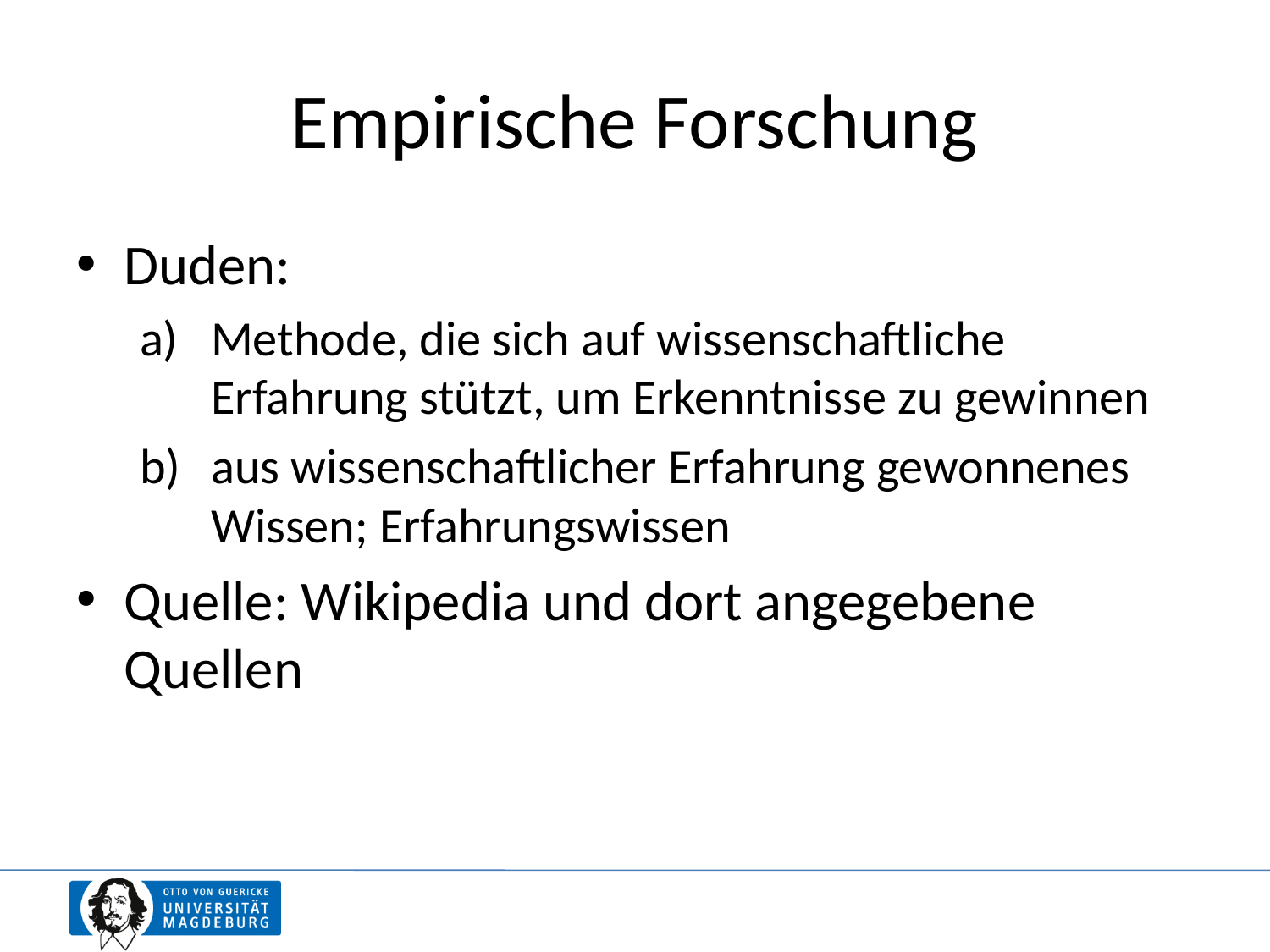

# Empirische Forschung
Duden:
Methode, die sich auf wissenschaftliche Erfahrung stützt, um Erkenntnisse zu gewinnen
aus wissenschaftlicher Erfahrung gewonnenes Wissen; Erfahrungswissen
Quelle: Wikipedia und dort angegebene Quellen